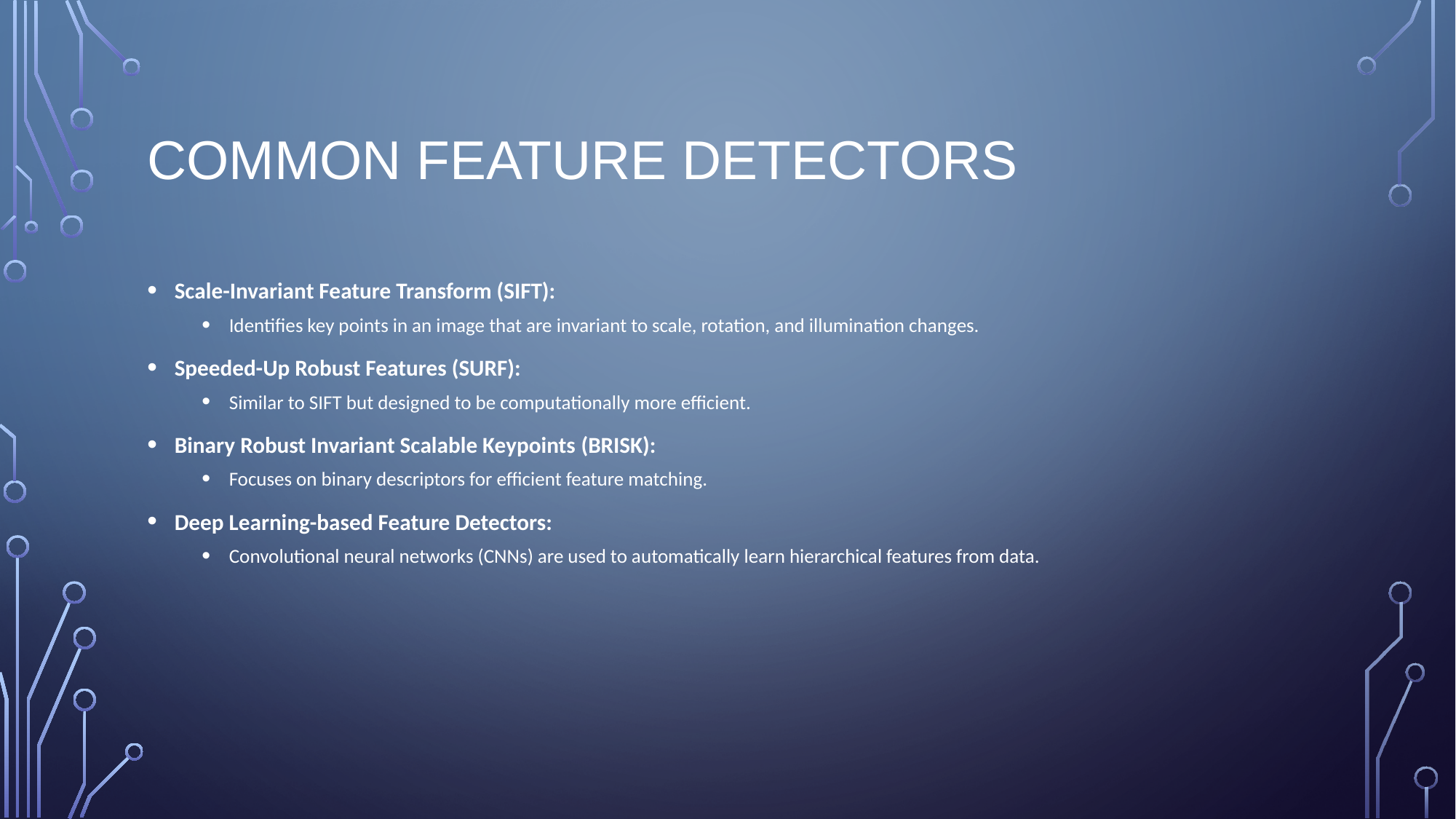

# Common Feature Detectors
Scale-Invariant Feature Transform (SIFT):
Identifies key points in an image that are invariant to scale, rotation, and illumination changes.
Speeded-Up Robust Features (SURF):
Similar to SIFT but designed to be computationally more efficient.
Binary Robust Invariant Scalable Keypoints (BRISK):
Focuses on binary descriptors for efficient feature matching.
Deep Learning-based Feature Detectors:
Convolutional neural networks (CNNs) are used to automatically learn hierarchical features from data.